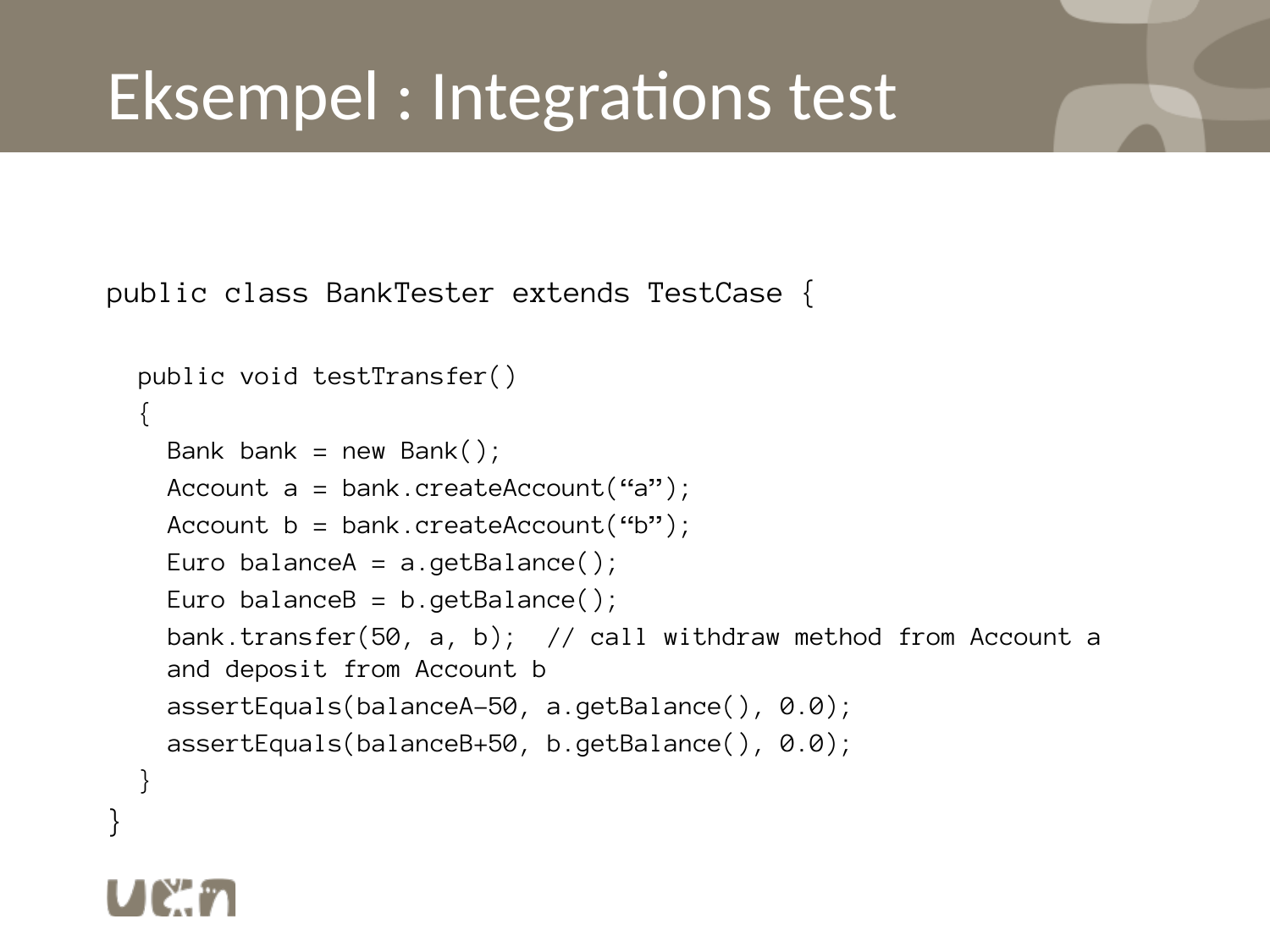

# Eksempel : Integrations test

public class BankTester extends TestCase {

public void testTransfer()
{
Bank bank = new Bank();
Account a = bank.createAccount(“a”);
Account b = bank.createAccount(“b”);
Euro balanceA = a.getBalance();
Euro balanceB = b.getBalance();
bank.transfer(50, a, b);  // call withdraw method from Account a and deposit from Account b
assertEquals(balanceA-50, a.getBalance(), 0.0);
assertEquals(balanceB+50, b.getBalance(), 0.0);
}
}